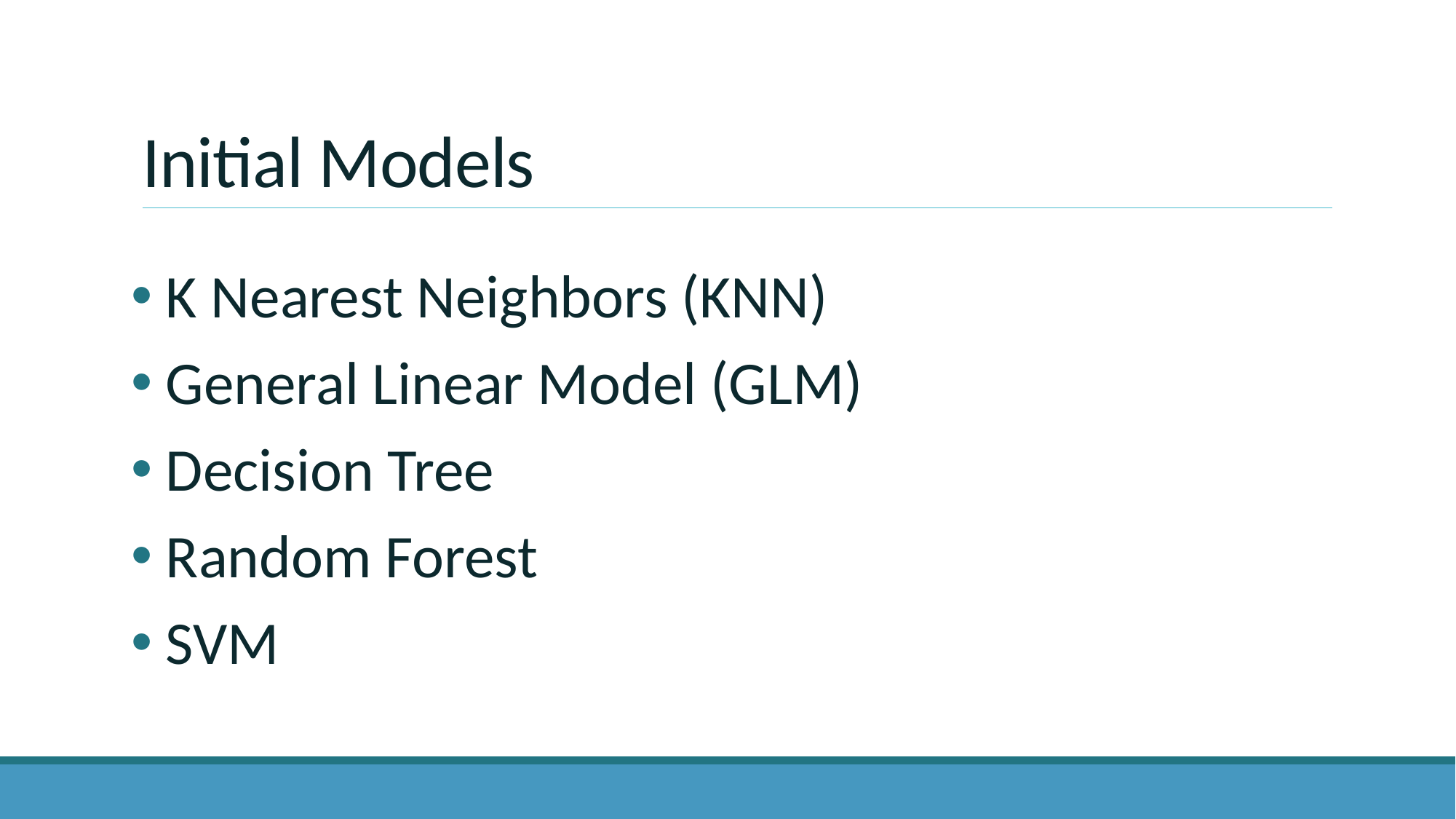

# Initial Models

 K Nearest Neighbors (KNN)
 General Linear Model (GLM)
 Decision Tree
 Random Forest
 SVM